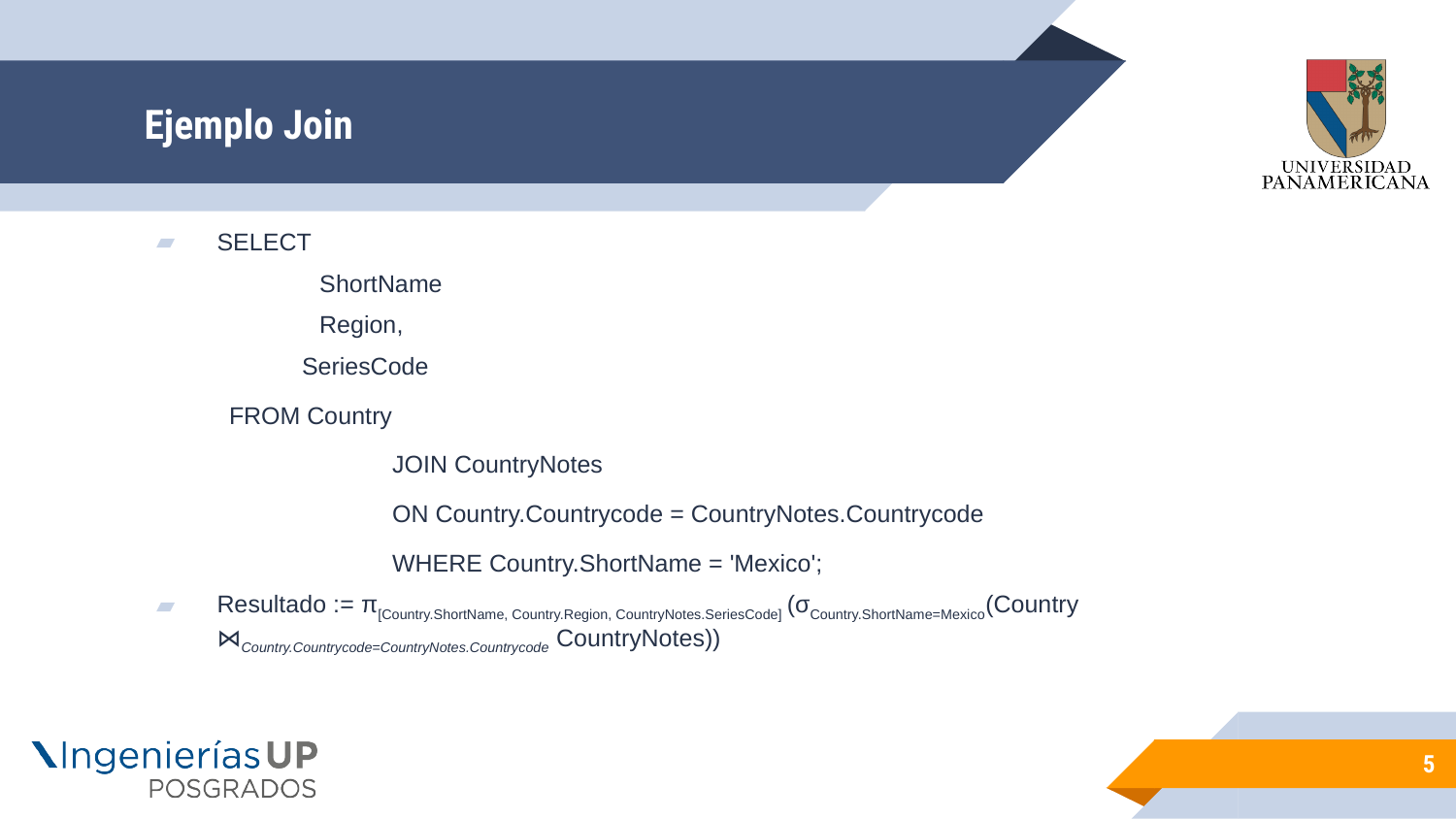

# Ejemplo Join
SELECT
                        ShortName
                        Region,
	SeriesCode
FROM Country
                        JOIN CountryNotes
                        ON Country.Countrycode = CountryNotes.Countrycode
                        WHERE Country.ShortName = 'Mexico';
Resultado := π[Country.ShortName, Country.Region, CountryNotes.SeriesCode] (σCountry.ShortName=Mexico(Country ⋈Country.Countrycode=CountryNotes.Countrycode CountryNotes))

5